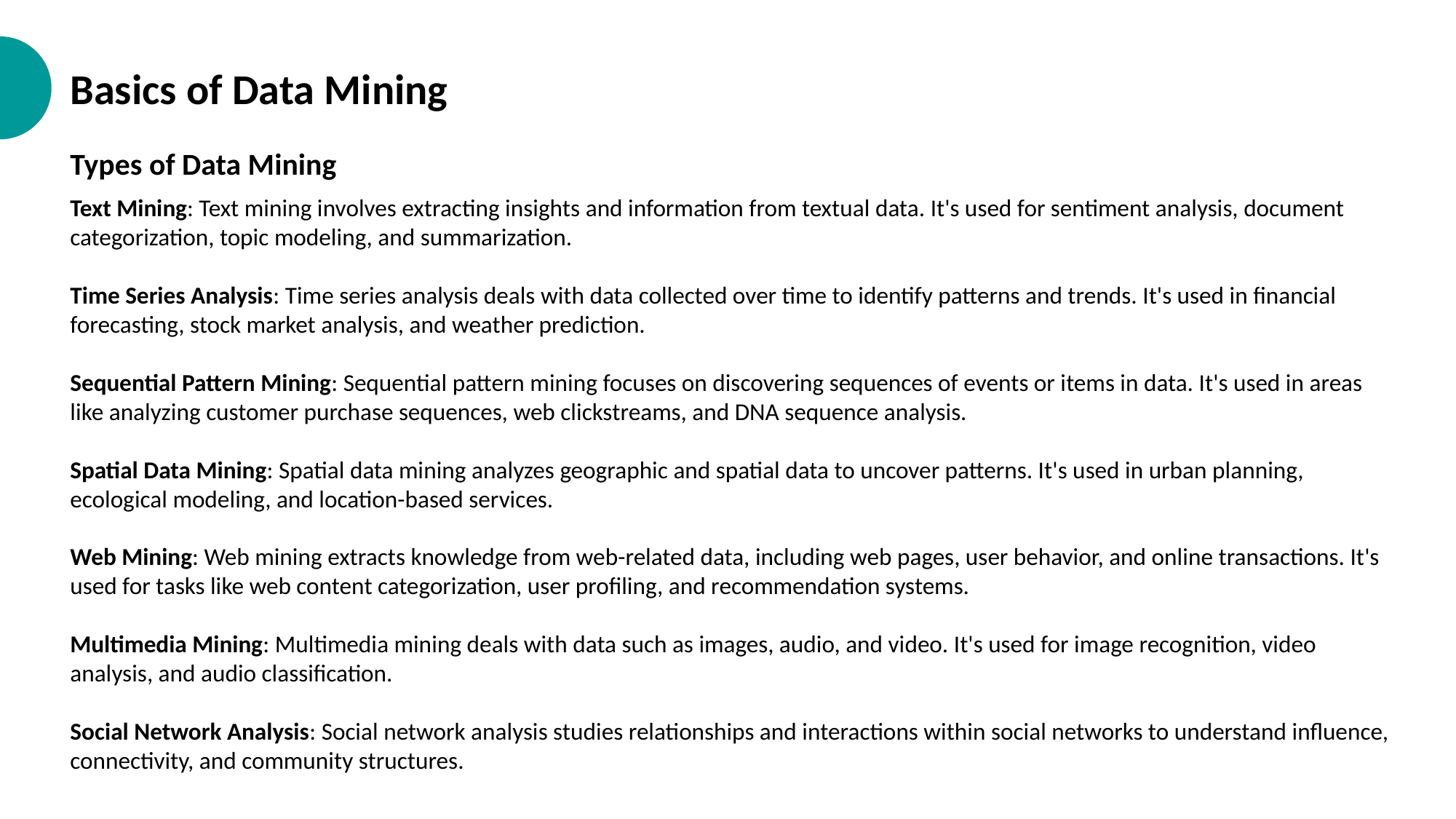

Basics of Data Mining
Types of Data Mining
Text Mining: Text mining involves extracting insights and information from textual data. It's used for sentiment analysis, document categorization, topic modeling, and summarization.

Time Series Analysis: Time series analysis deals with data collected over time to identify patterns and trends. It's used in financial forecasting, stock market analysis, and weather prediction.

Sequential Pattern Mining: Sequential pattern mining focuses on discovering sequences of events or items in data. It's used in areas like analyzing customer purchase sequences, web clickstreams, and DNA sequence analysis.

Spatial Data Mining: Spatial data mining analyzes geographic and spatial data to uncover patterns. It's used in urban planning, ecological modeling, and location-based services.

Web Mining: Web mining extracts knowledge from web-related data, including web pages, user behavior, and online transactions. It's used for tasks like web content categorization, user profiling, and recommendation systems.

Multimedia Mining: Multimedia mining deals with data such as images, audio, and video. It's used for image recognition, video analysis, and audio classification.

Social Network Analysis: Social network analysis studies relationships and interactions within social networks to understand influence, connectivity, and community structures.